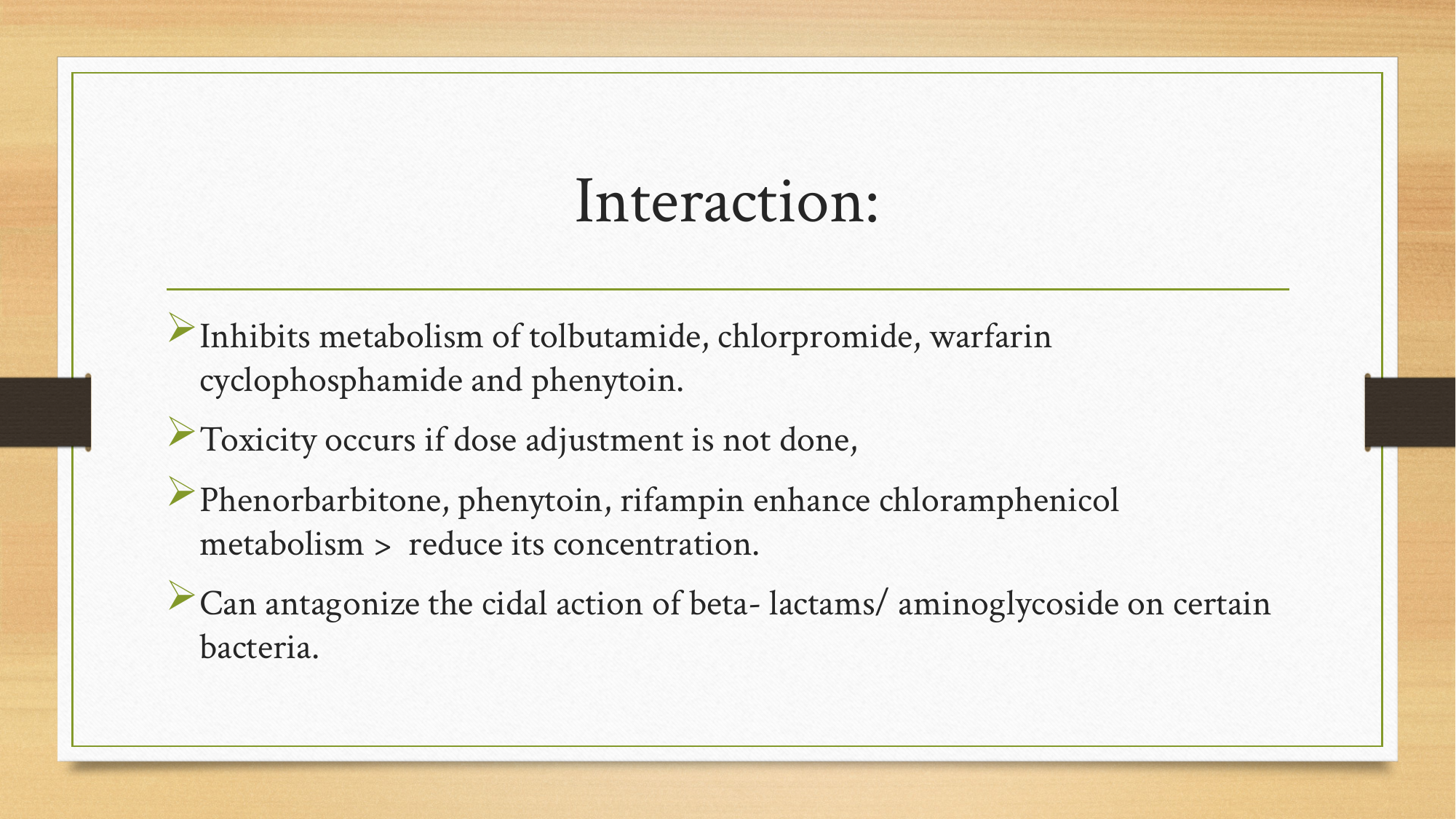

# Interaction:
Inhibits metabolism of tolbutamide, chlorpromide, warfarin cyclophosphamide and phenytoin.
Toxicity occurs if dose adjustment is not done,
Phenorbarbitone, phenytoin, rifampin enhance chloramphenicol metabolism >  reduce its concentration.
Can antagonize the cidal action of beta- lactams/ aminoglycoside on certain bacteria.